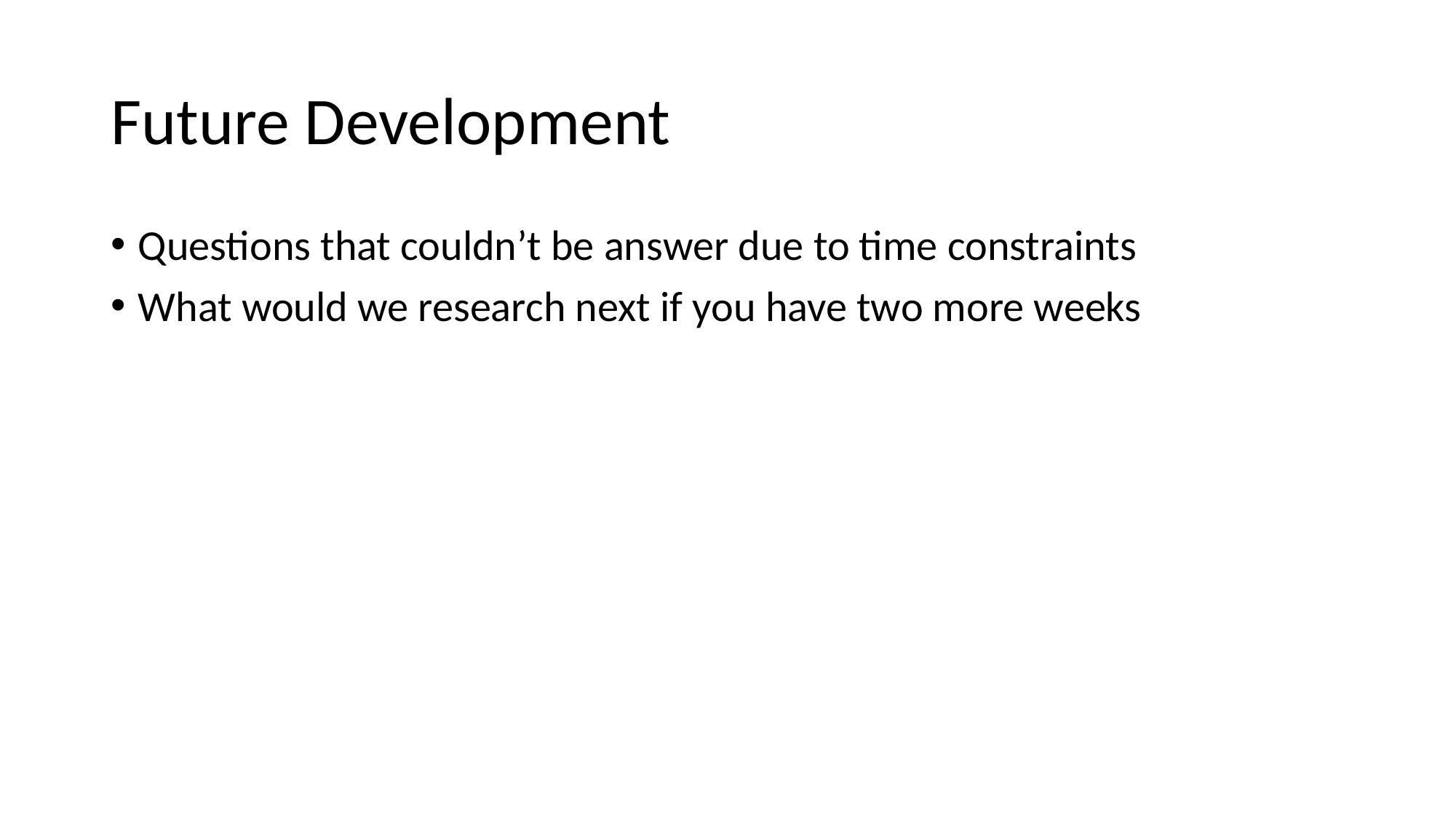

# Future Development
Questions that couldn’t be answer due to time constraints
What would we research next if you have two more weeks